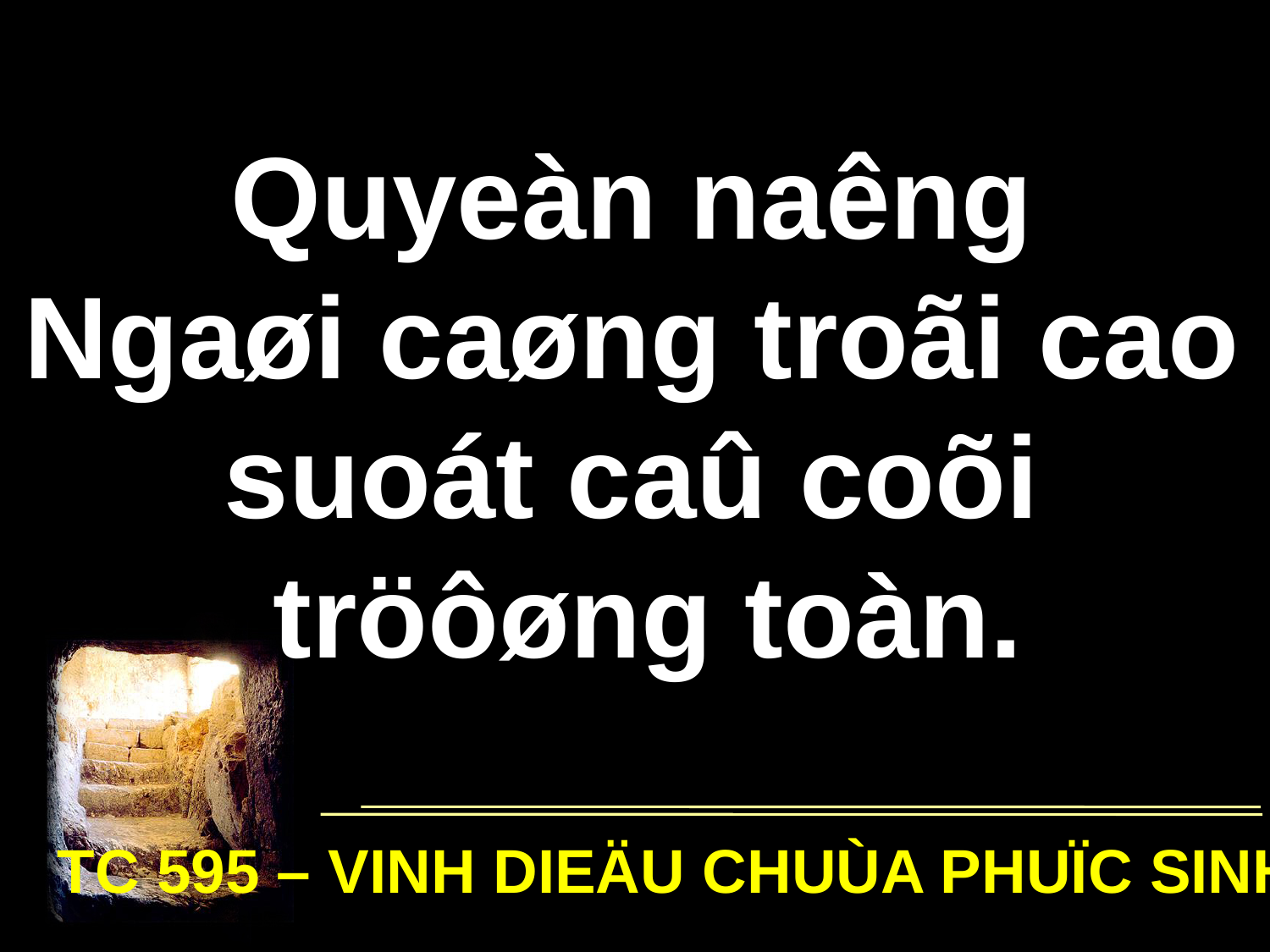

Quyeàn naêng
Ngaøi caøng troãi cao
suoát caû coõi
tröôøng toàn.
TC 595 – VINH DIEÄU CHUÙA PHUÏC SINH